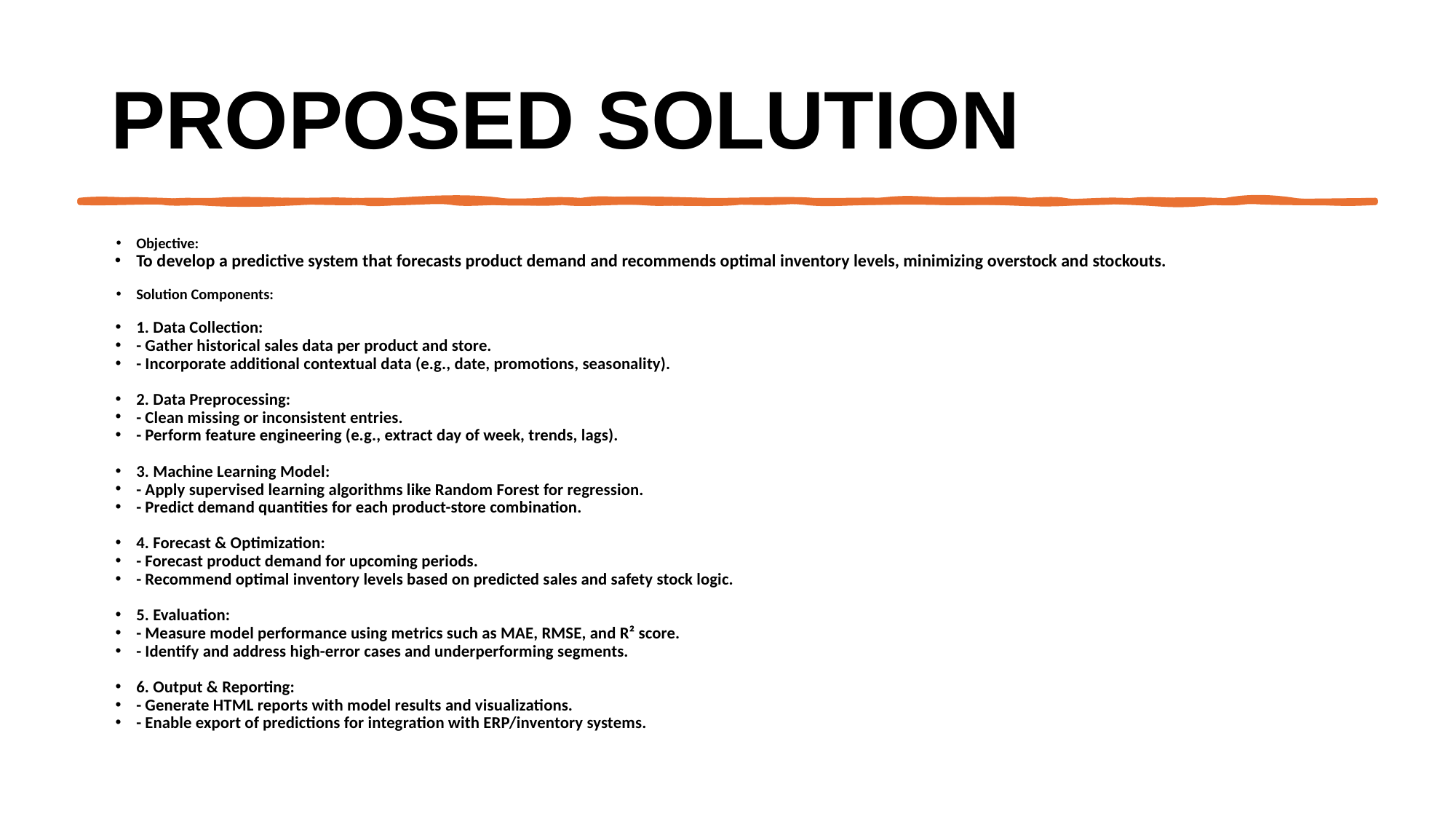

# PROPOSED SOLUTION

Objective:
To develop a predictive system that forecasts product demand and recommends optimal inventory levels, minimizing overstock and stockouts.

Solution Components:

1. Data Collection:
- Gather historical sales data per product and store.
- Incorporate additional contextual data (e.g., date, promotions, seasonality).

2. Data Preprocessing:
- Clean missing or inconsistent entries.
- Perform feature engineering (e.g., extract day of week, trends, lags).

3. Machine Learning Model:
- Apply supervised learning algorithms like Random Forest for regression.
- Predict demand quantities for each product-store combination.

4. Forecast & Optimization:
- Forecast product demand for upcoming periods.
- Recommend optimal inventory levels based on predicted sales and safety stock logic.

5. Evaluation:
- Measure model performance using metrics such as MAE, RMSE, and R² score.
- Identify and address high-error cases and underperforming segments.

6. Output & Reporting:
- Generate HTML reports with model results and visualizations.
- Enable export of predictions for integration with ERP/inventory systems.